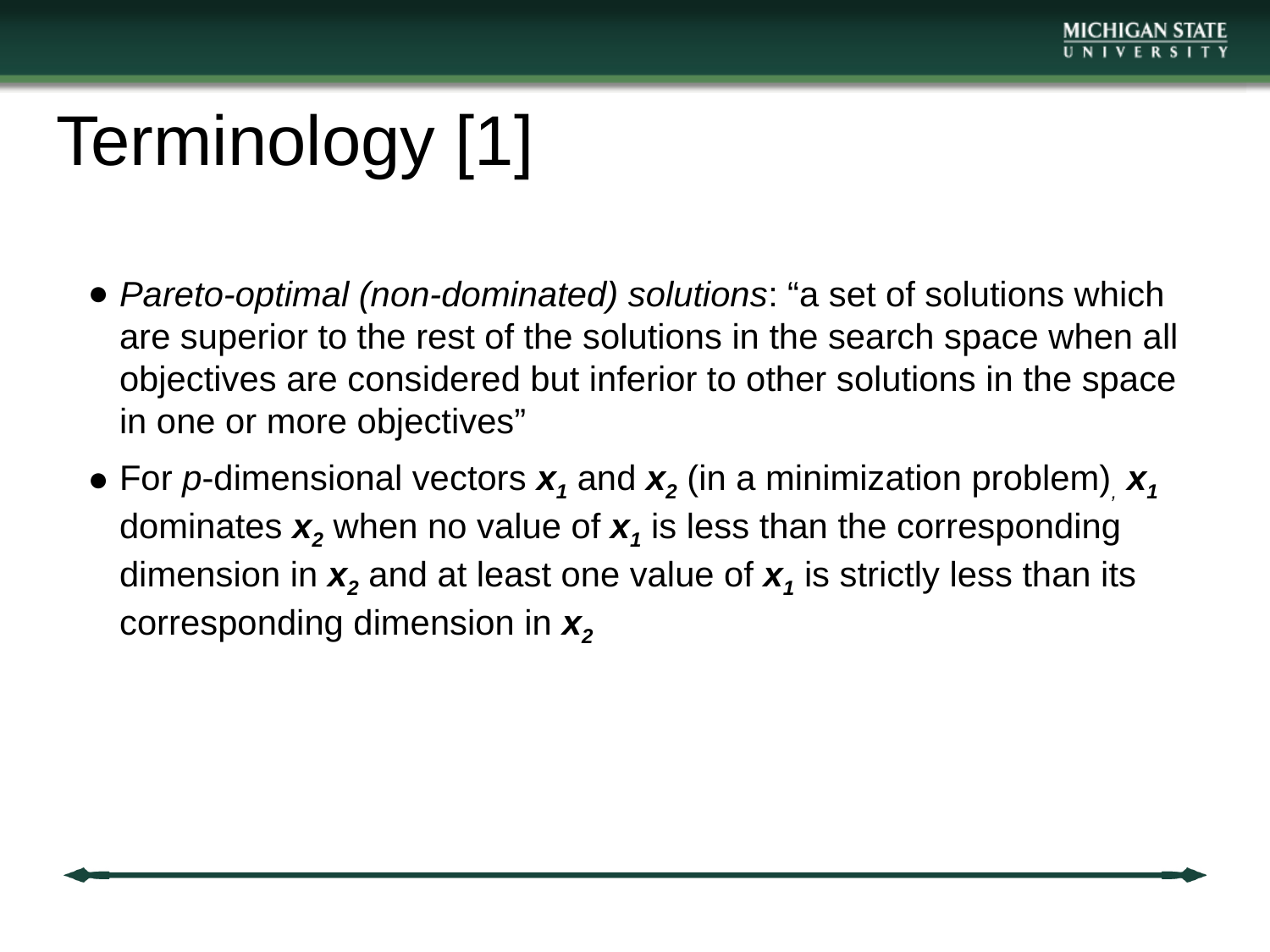

# Terminology [1]
Pareto-optimal (non-dominated) solutions: “a set of solutions which are superior to the rest of the solutions in the search space when all objectives are considered but inferior to other solutions in the space in one or more objectives”
For p-dimensional vectors x1 and x2 (in a minimization problem), x1 dominates x2 when no value of x1 is less than the corresponding dimension in x2 and at least one value of x1 is strictly less than its corresponding dimension in x2